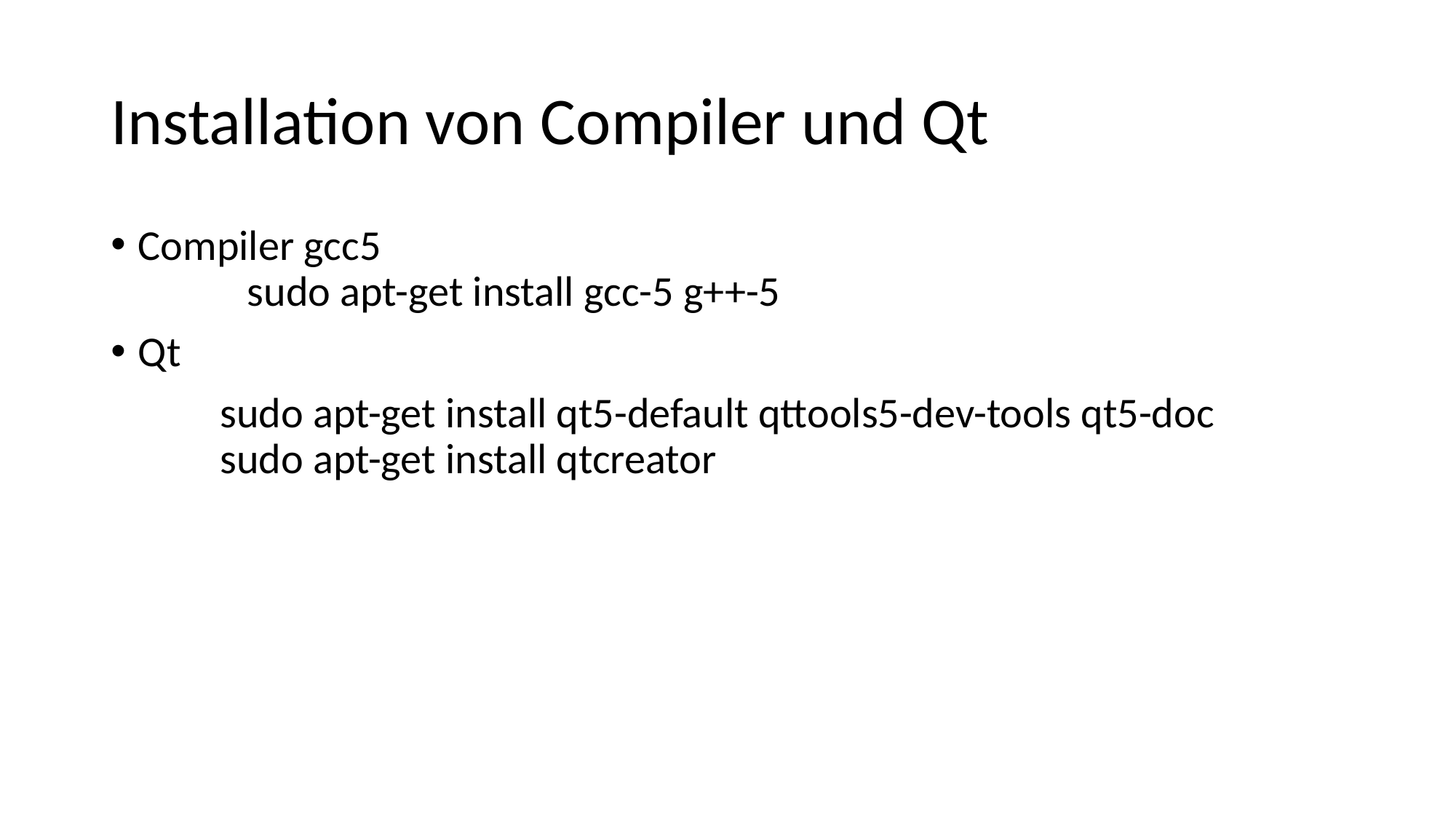

# Installation von Compiler und Qt
Compiler gcc5
	sudo apt-get install gcc-5 g++-5
Qt
	sudo apt-get install qt5-default qttools5-dev-tools qt5-doc
	sudo apt-get install qtcreator